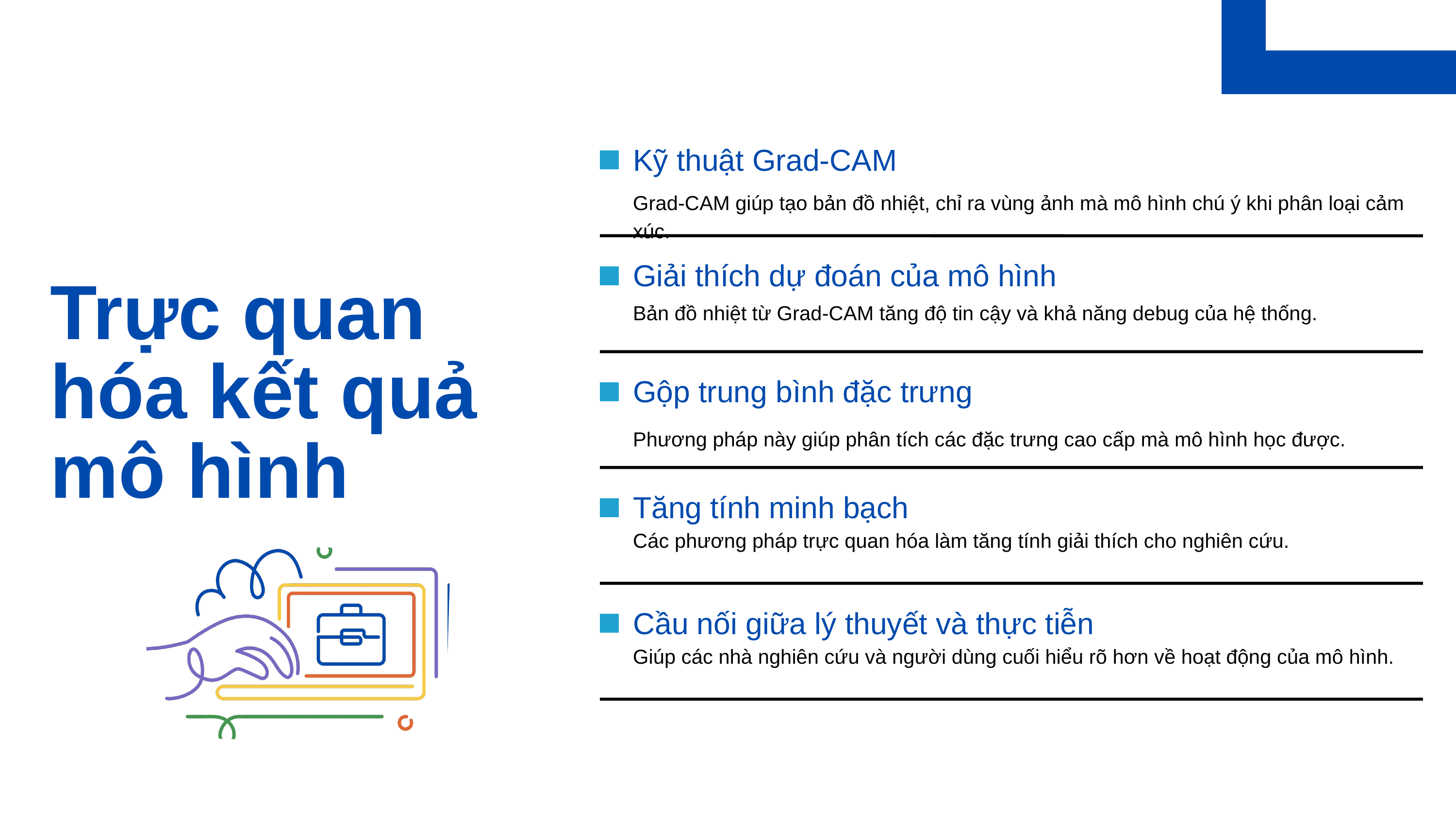

Kỹ thuật Grad-CAM

Grad-CAM giúp tạo bản đồ nhiệt, chỉ ra vùng ảnh mà mô hình chú ý khi phân loại cảm xúc.

Giải thích dự đoán của mô hình

Trực quan hóa kết quả mô hình
Bản đồ nhiệt từ Grad-CAM tăng độ tin cậy và khả năng debug của hệ thống.

Gộp trung bình đặc trưng

Phương pháp này giúp phân tích các đặc trưng cao cấp mà mô hình học được.

Tăng tính minh bạch

Các phương pháp trực quan hóa làm tăng tính giải thích cho nghiên cứu.

Cầu nối giữa lý thuyết và thực tiễn

Giúp các nhà nghiên cứu và người dùng cuối hiểu rõ hơn về hoạt động của mô hình.